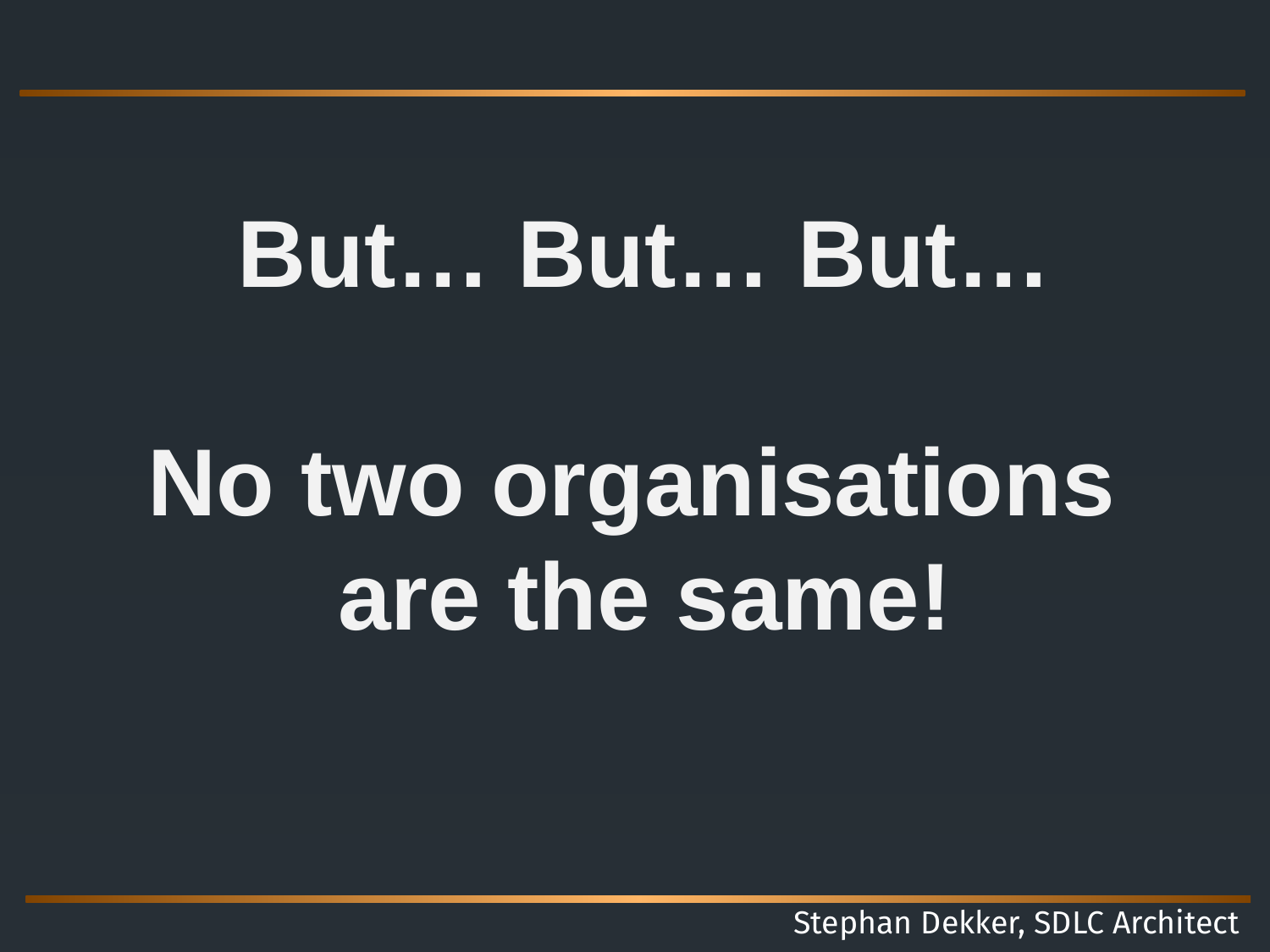

But… But… But…

No two organisations
are the same!

Stephan Dekker, SDLC Architect